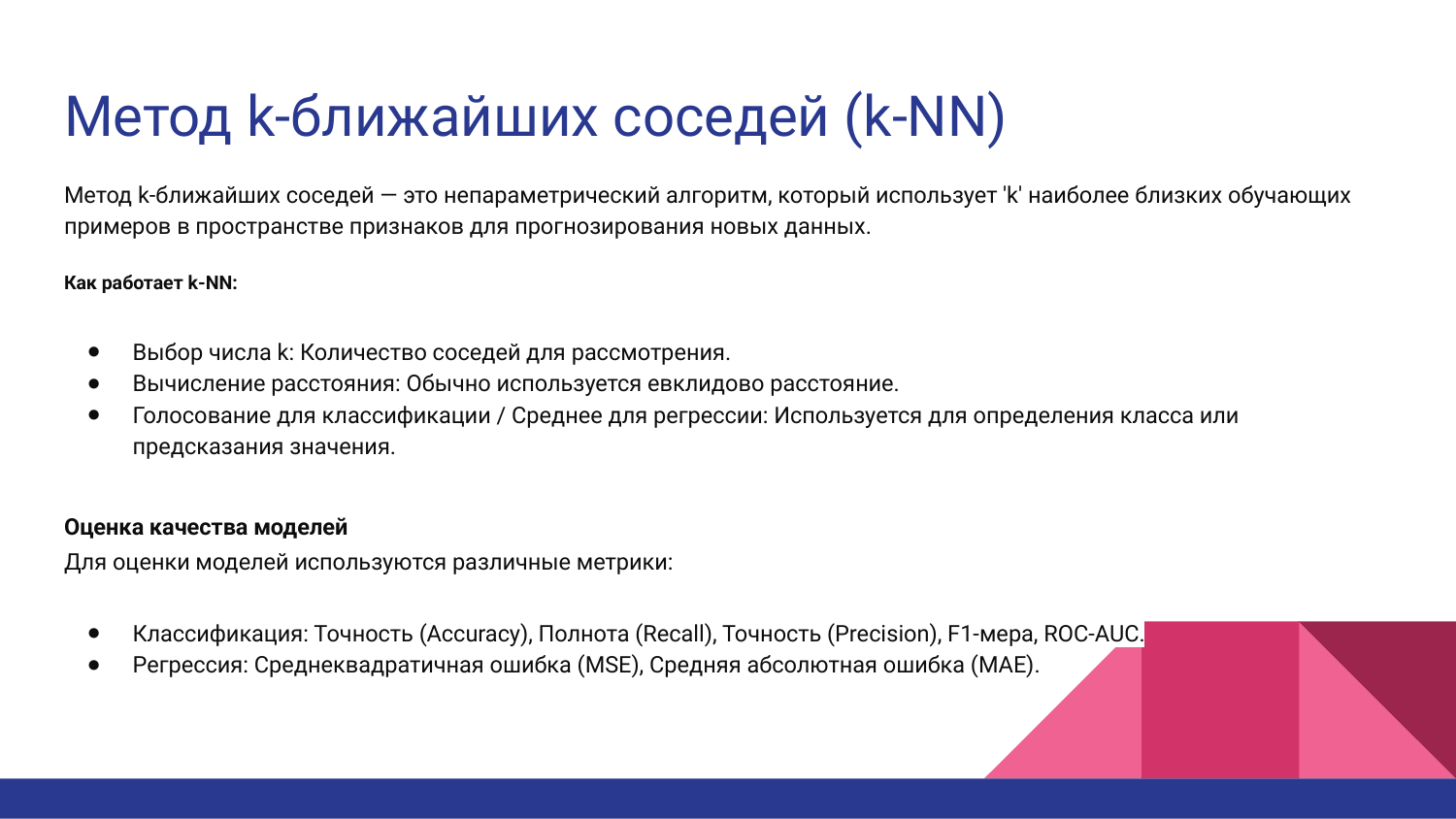

# Метод k-ближайших соседей (k-NN)
Метод k-ближайших соседей — это непараметрический алгоритм, который использует 'k' наиболее близких обучающих примеров в пространстве признаков для прогнозирования новых данных.
Как работает k-NN:
Выбор числа k: Количество соседей для рассмотрения.
Вычисление расстояния: Обычно используется евклидово расстояние.
Голосование для классификации / Среднее для регрессии: Используется для определения класса или предсказания значения.
Оценка качества моделей
Для оценки моделей используются различные метрики:
Классификация: Точность (Accuracy), Полнота (Recall), Точность (Precision), F1-мера, ROC-AUC.
Регрессия: Среднеквадратичная ошибка (MSE), Средняя абсолютная ошибка (MAE).